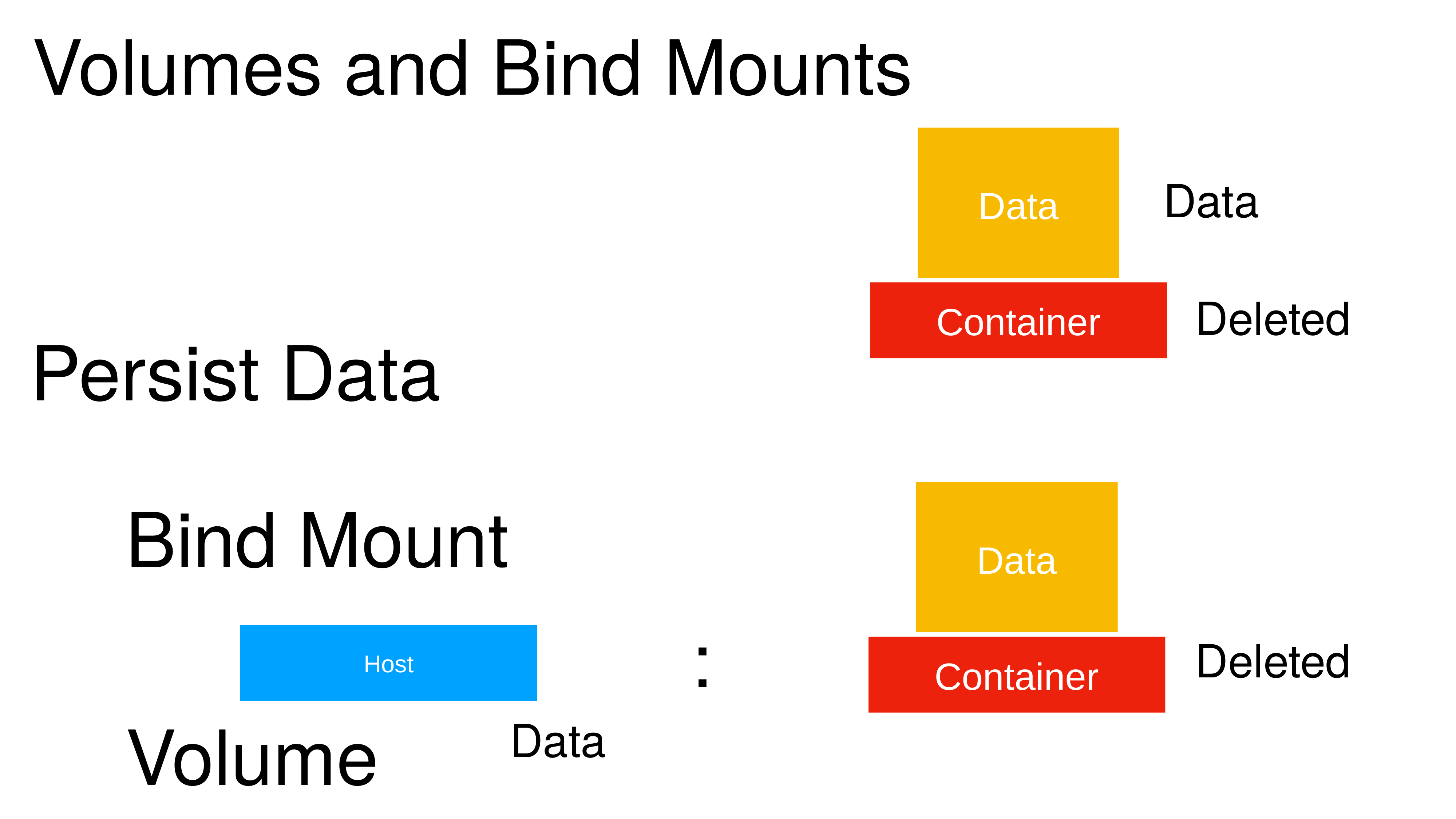

Volumes and Bind Mounts

Data
Data
Container
Deleted
Persist Data

Bind Mount
Data
:
Host
Deleted
Container
Data
Volume